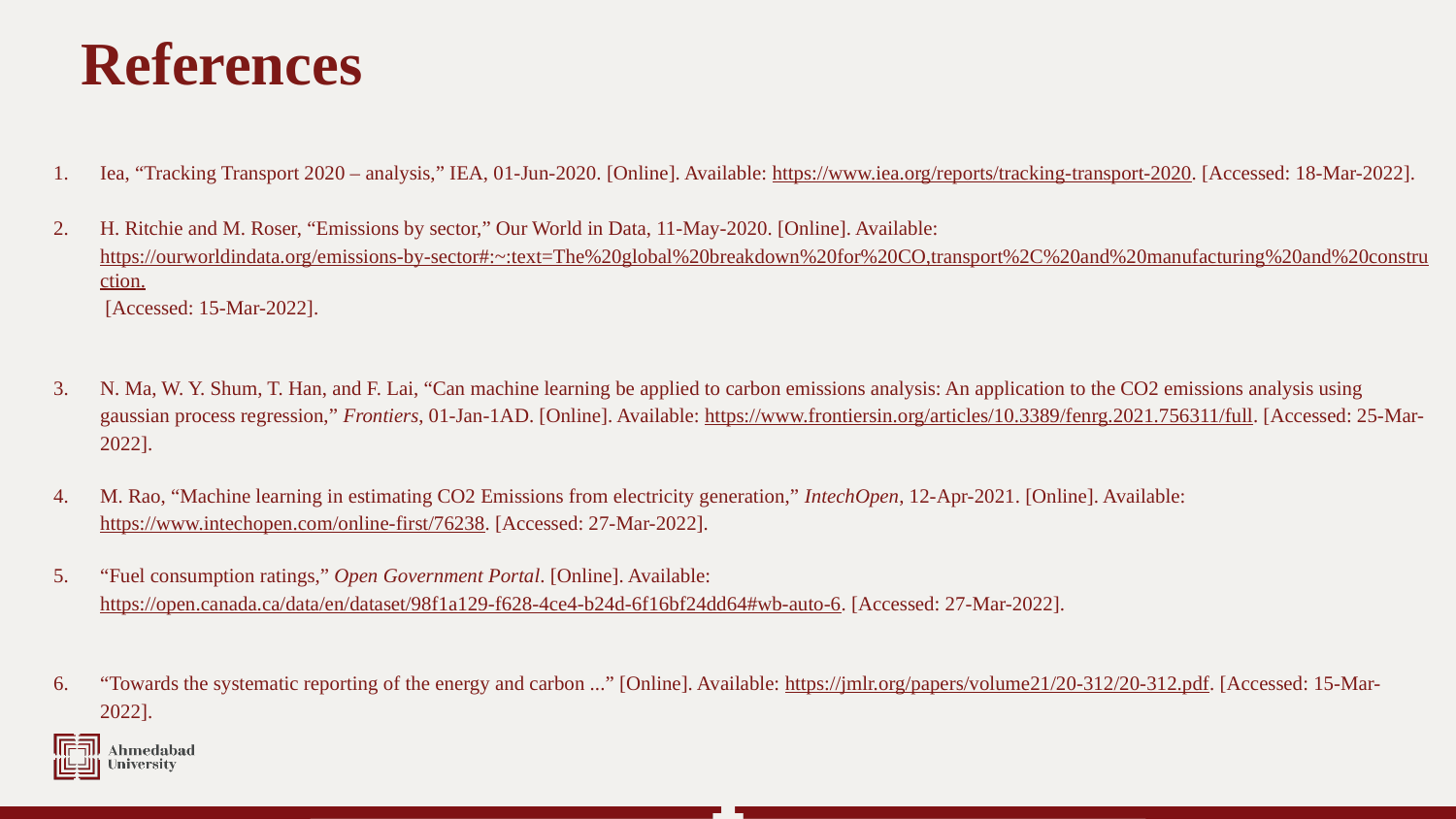

# References

Iea, “Tracking Transport 2020 – analysis,” IEA, 01-Jun-2020. [Online]. Available: https://www.iea.org/reports/tracking-transport-2020. [Accessed: 18-Mar-2022].

H. Ritchie and M. Roser, “Emissions by sector,” Our World in Data, 11-May-2020. [Online]. Available: https://ourworldindata.org/emissions-by-sector#:~:text=The%20global%20breakdown%20for%20CO,transport%2C%20and%20manufacturing%20and%20construction. [Accessed: 15-Mar-2022].

N. Ma, W. Y. Shum, T. Han, and F. Lai, “Can machine learning be applied to carbon emissions analysis: An application to the CO2 emissions analysis using gaussian process regression,” Frontiers, 01-Jan-1AD. [Online]. Available: https://www.frontiersin.org/articles/10.3389/fenrg.2021.756311/full. [Accessed: 25-Mar-2022].
M. Rao, “Machine learning in estimating CO2 Emissions from electricity generation,” IntechOpen, 12-Apr-2021. [Online]. Available: https://www.intechopen.com/online-first/76238. [Accessed: 27-Mar-2022].
“Fuel consumption ratings,” Open Government Portal. [Online]. Available: https://open.canada.ca/data/en/dataset/98f1a129-f628-4ce4-b24d-6f16bf24dd64#wb-auto-6. [Accessed: 27-Mar-2022].

“Towards the systematic reporting of the energy and carbon ...” [Online]. Available: https://jmlr.org/papers/volume21/20-312/20-312.pdf. [Accessed: 15-Mar-2022].